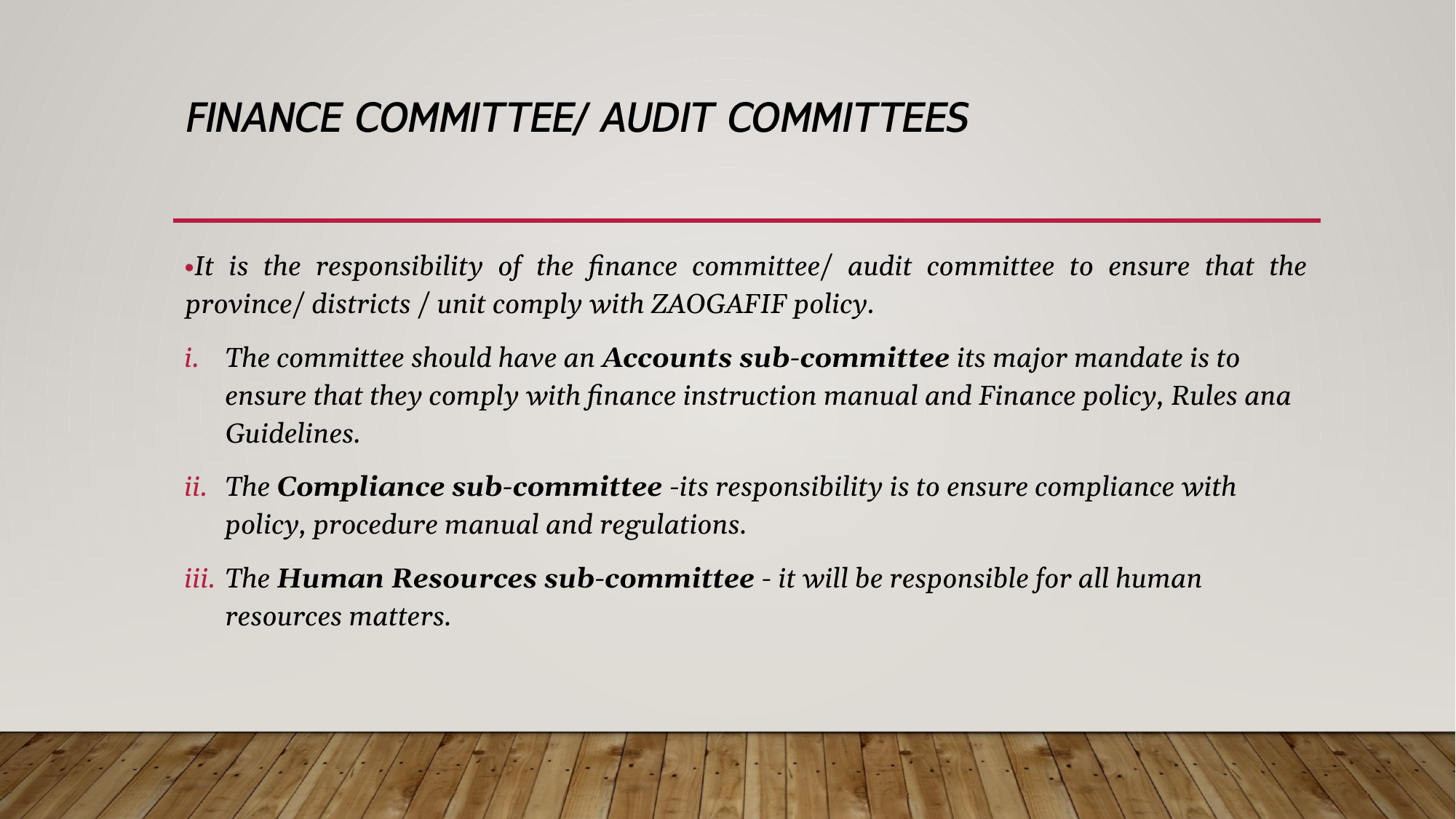

# Finance Committee/ Audit Committees
It is the responsibility of the finance committee/ audit committee to ensure that the province/ districts / unit comply with ZAOGAFIF policy.
The committee should have an Accounts sub-committee its major mandate is to ensure that they comply with finance instruction manual and Finance policy, Rules ana Guidelines.
The Compliance sub-committee -its responsibility is to ensure compliance with policy, procedure manual and regulations.
The Human Resources sub-committee - it will be responsible for all human resources matters.